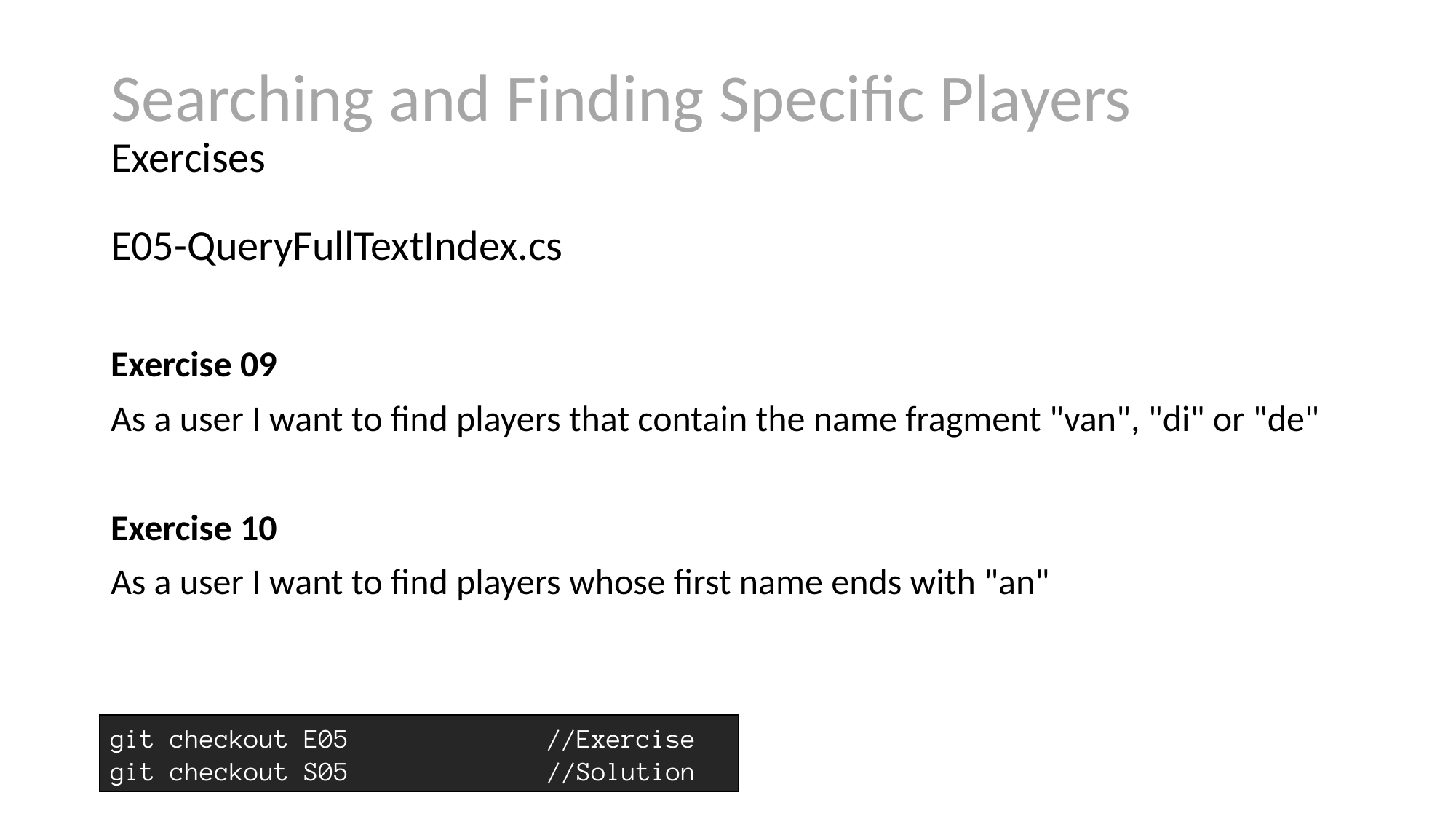

# Searching and Finding Specific Players Exercises
E05-QueryFullTextIndex.cs

Exercise 09
As a user I want to find players that contain the name fragment "van", "di" or "de"

Exercise 10
As a user I want to find players whose first name ends with "an"
git checkout E05		//Exercise
git checkout S05		//Solution